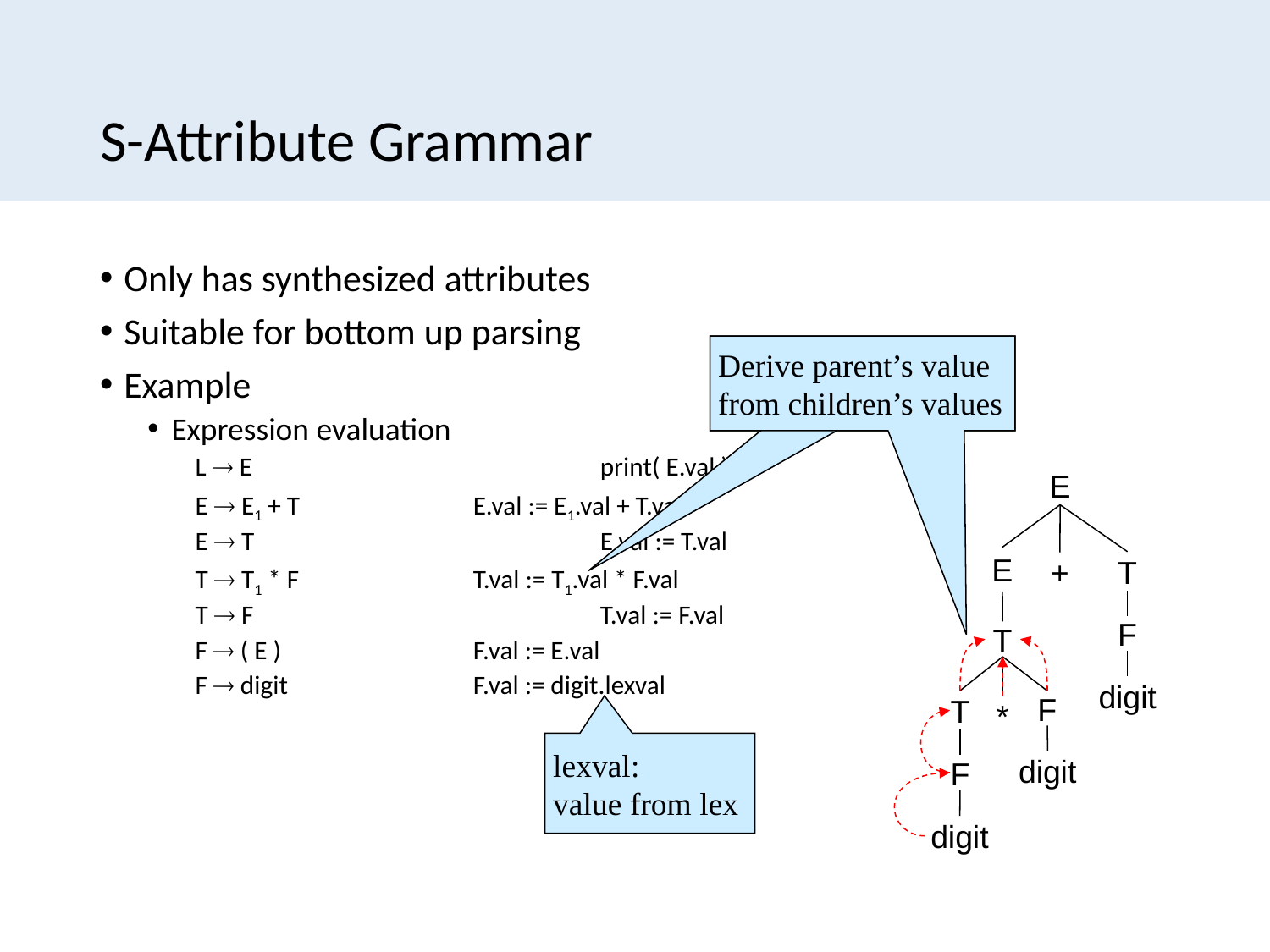

# S-Attribute Grammar
Only has synthesized attributes
Suitable for bottom up parsing
Example
Expression evaluation
L → E			print( E.val )
E → E1 + T		E.val := E1.val + T.val
E → T			E.val := T.val
T → T1 * F		T.val := T1.val * F.val
T → F			T.val := F.val
F → ( E ) 		F.val := E.val
F → digit		F.val := digit.lexval

 Derive parent’s value
 from children’s values
 Derive parent’s value
 from children’s values
E
E
T
+
F
T
digit
T
F
*
 lexval:
 value from lex
digit
F
digit